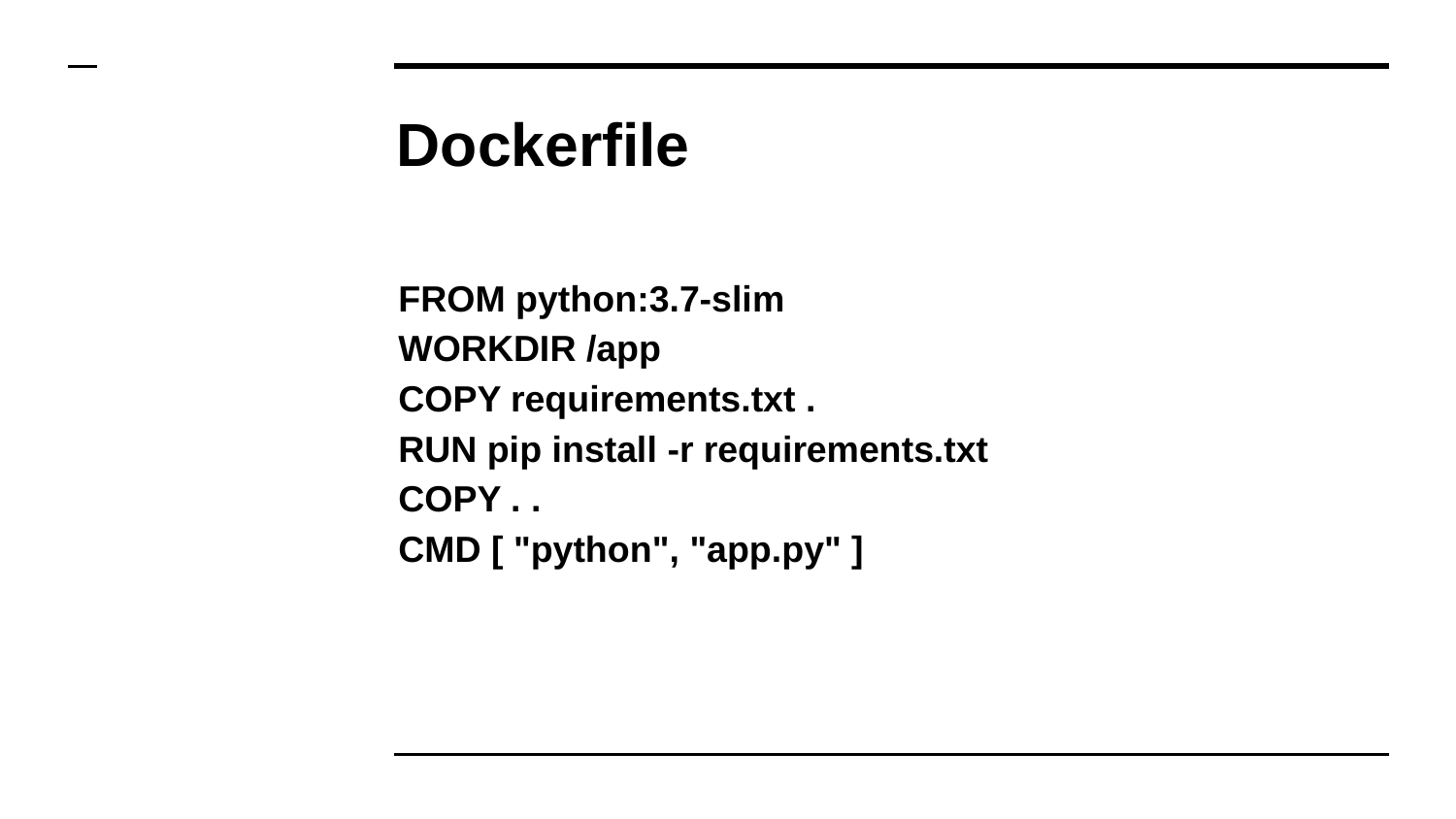

# Dockerfile
FROM python:3.7-slim
WORKDIR /app
COPY requirements.txt .
RUN pip install -r requirements.txt
COPY . .
CMD [ "python", "app.py" ]